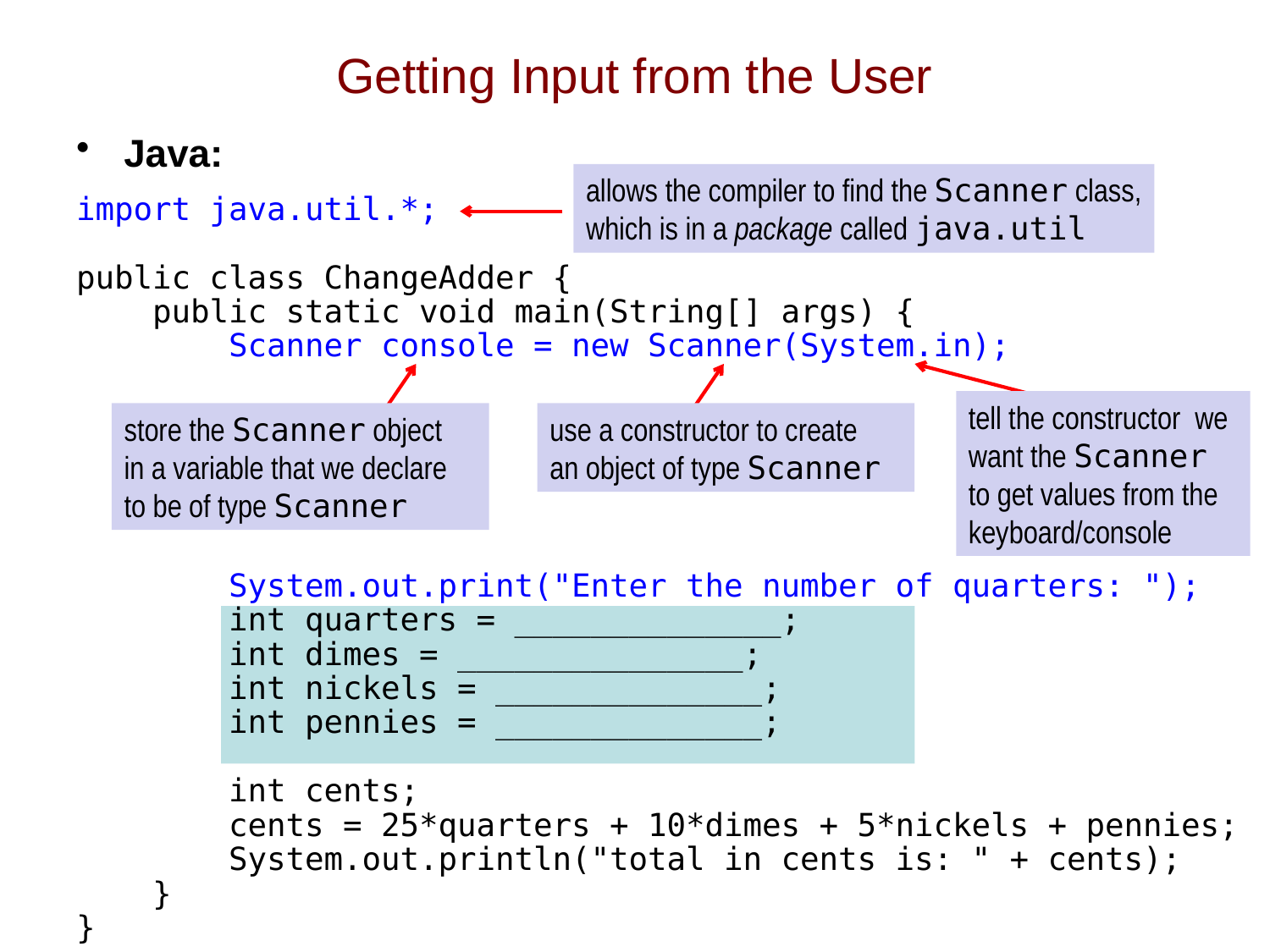

# Getting Input from the User
Java:
import java.util.*;

public class ChangeAdder {
    public static void main(String[] args) {
        Scanner console = new Scanner(System.in);

        System.out.print("Enter the number of quarters: ");
        int quarters = ______________;
        int dimes = _______________;
        int nickels = ______________;
        int pennies = ______________;

        int cents;
        cents = 25*quarters + 10*dimes + 5*nickels + pennies;
        System.out.println("total in cents is: " + cents);
    }
}

allows the compiler to find the Scanner class,
which is in a package called java.util
tell the constructor  we want the Scanner
to get values from the keyboard/console
store the Scanner object
in a variable that we declare
to be of type Scanner
use a constructor to create
an object of type Scanner